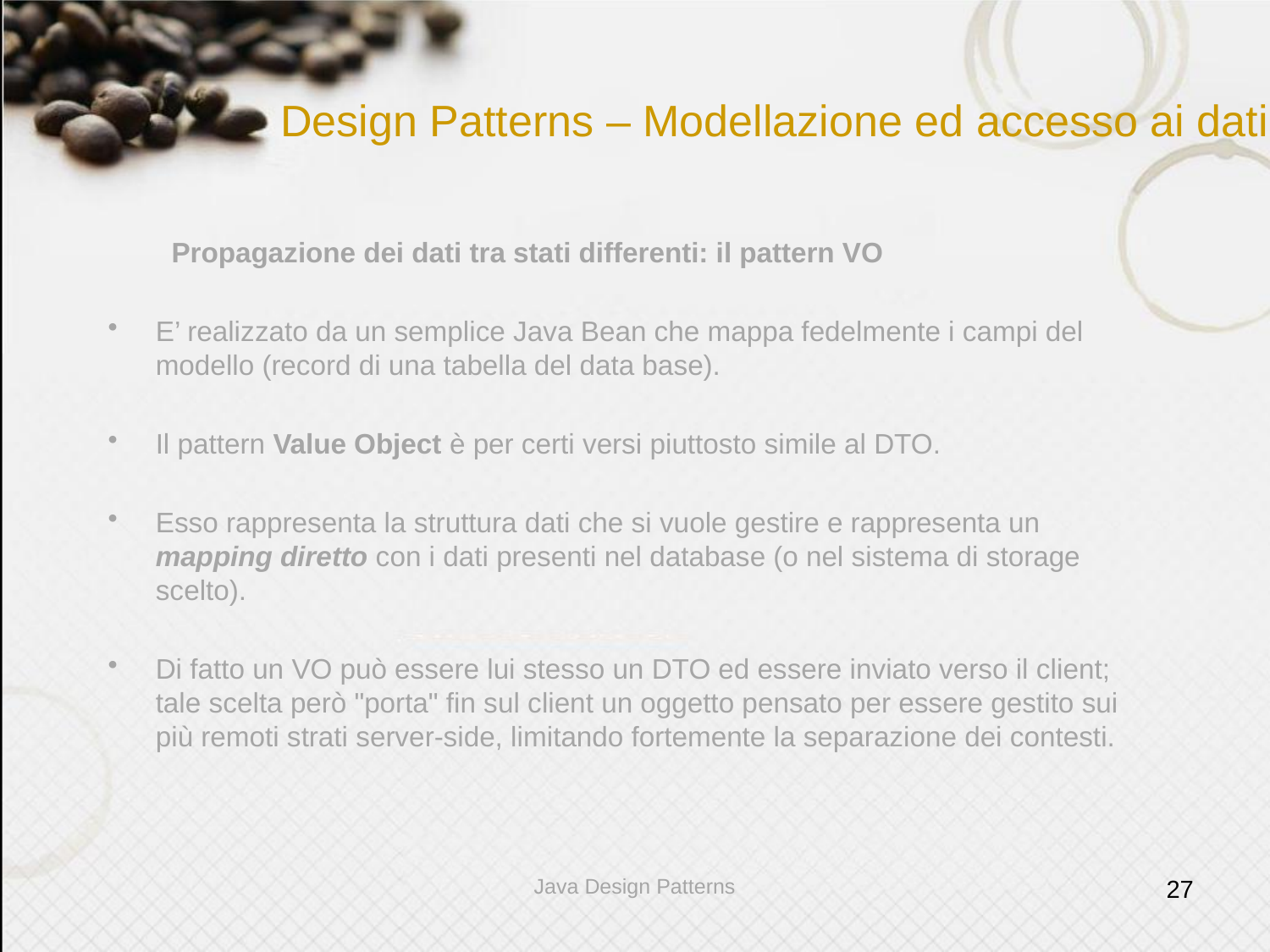

# Design Patterns – Modellazione ed accesso ai dati
Propagazione dei dati tra stati differenti: il pattern VO

E’ realizzato da un semplice Java Bean che mappa fedelmente i campi del modello (record di una tabella del data base).

Il pattern Value Object è per certi versi piuttosto simile al DTO.

Esso rappresenta la struttura dati che si vuole gestire e rappresenta un mapping diretto con i dati presenti nel database (o nel sistema di storage scelto).

Di fatto un VO può essere lui stesso un DTO ed essere inviato verso il client; tale scelta però "porta" fin sul client un oggetto pensato per essere gestito sui più remoti strati server-side, limitando fortemente la separazione dei contesti.
Java Design Patterns
27